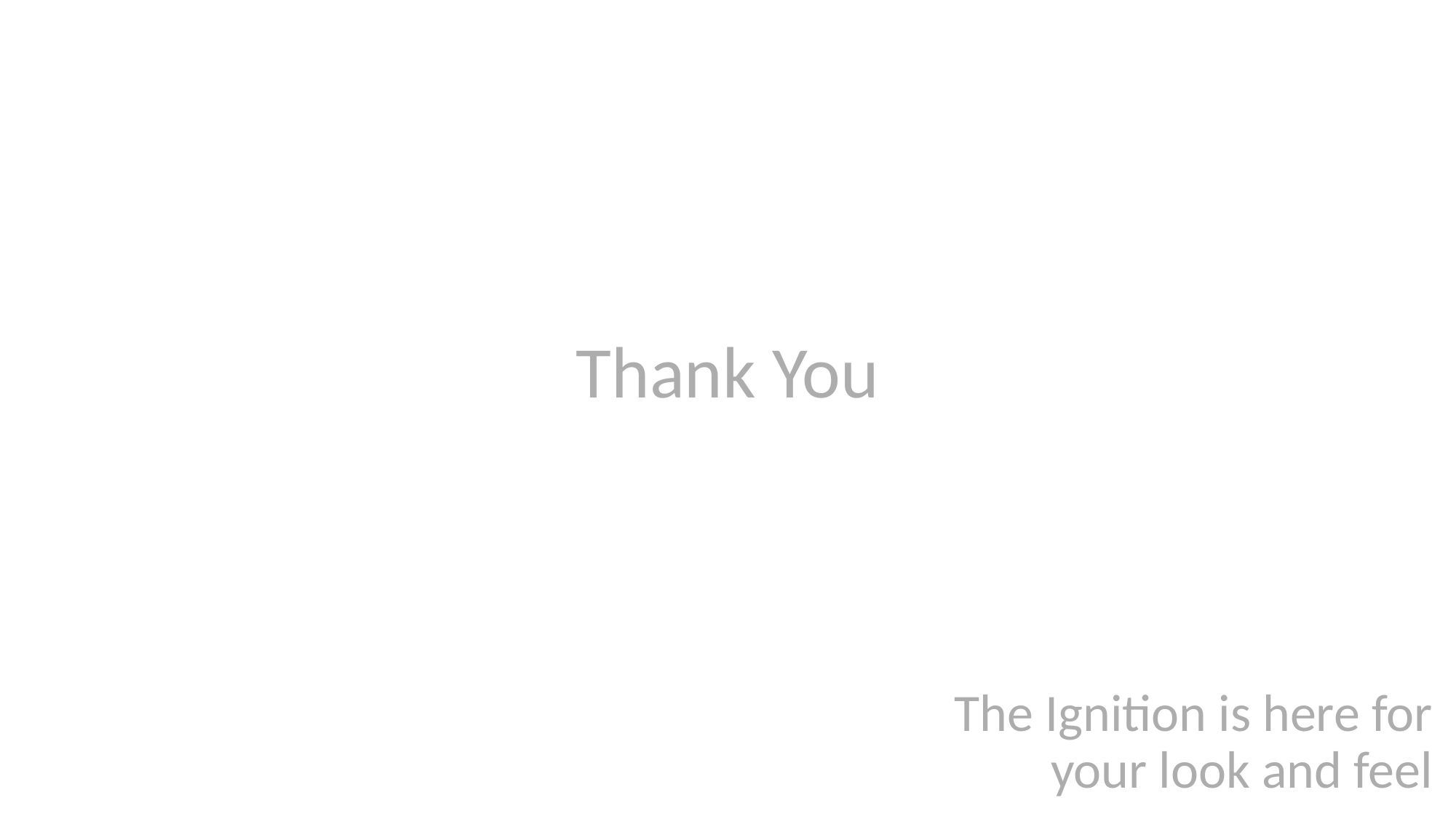

# Thank You
The Ignition is here for your look and feel